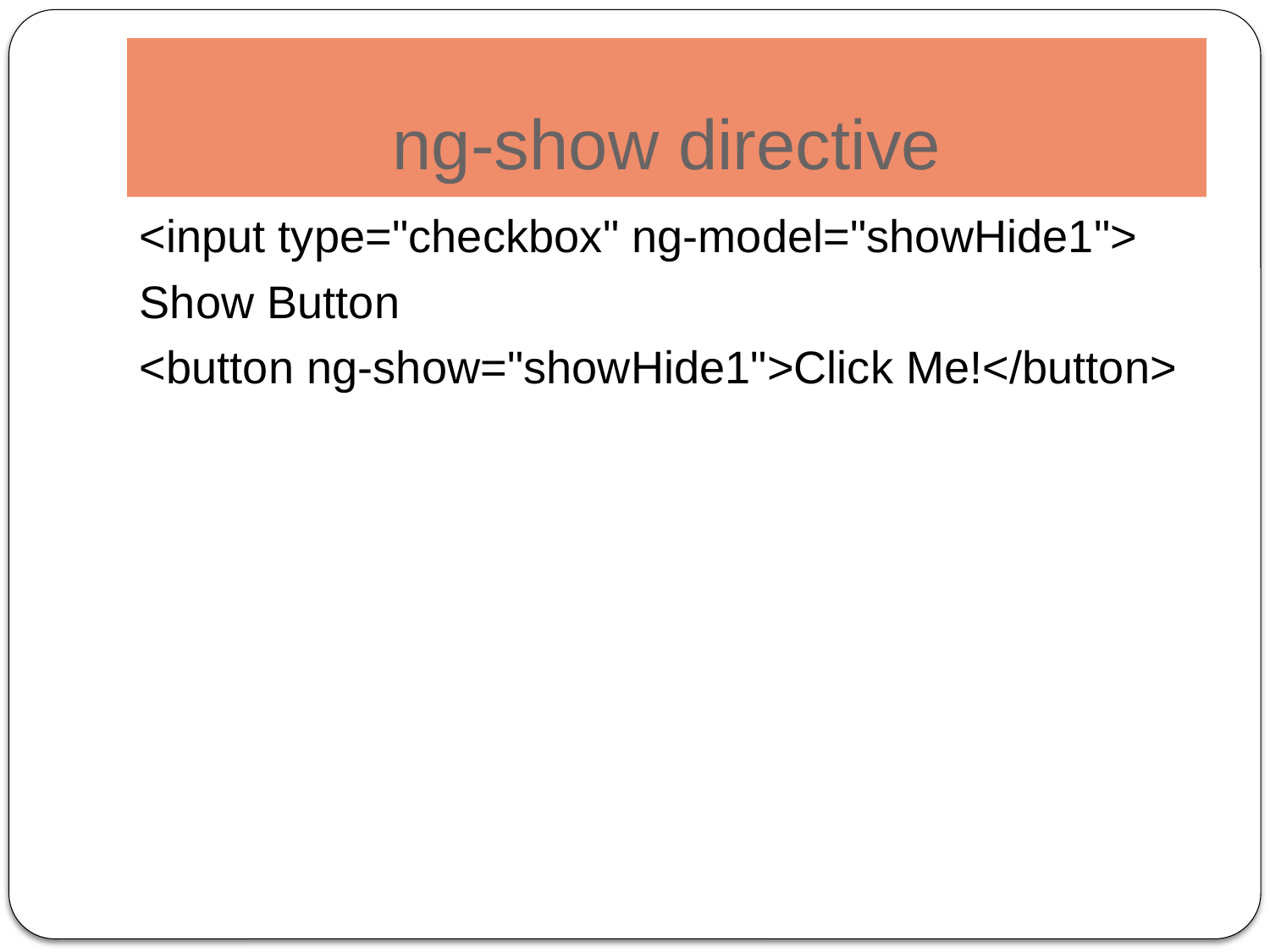

# ng-show directive
<input type="checkbox" ng-model="showHide1">
Show Button
<button ng-show="showHide1">Click Me!</button>